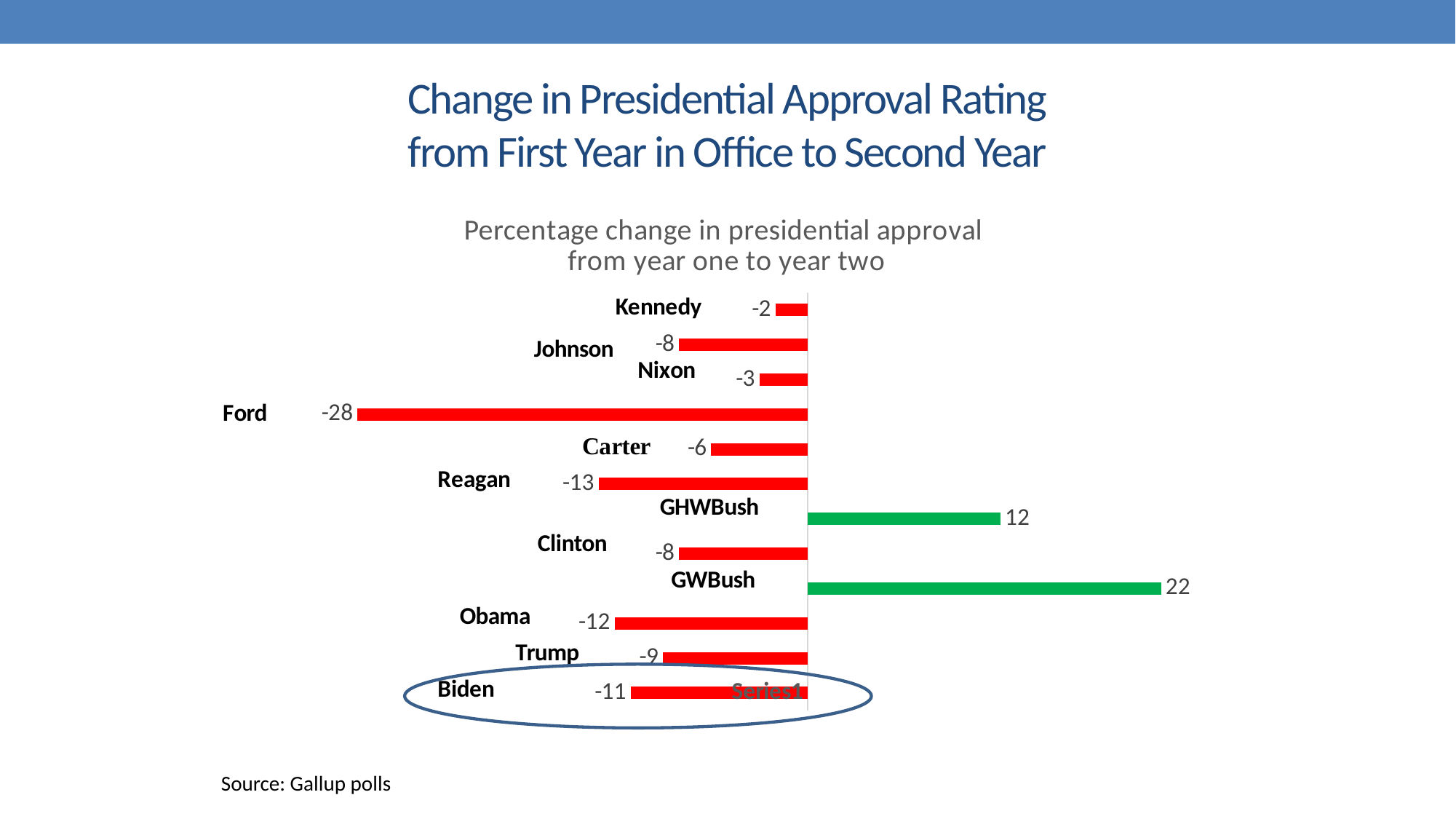

# Change in Presidential Approval Rating from First Year in Office to Second Year

### Chart: Percentage change in presidential approval
from year one to year two

| Category | Percentage change in presidential approval from year one to year two |
|---|---|
|  | -11.0 |
|  | -9.0 |
|  | -12.0 |
|  | 22.0 |
|  | -8.0 |
|  | 12.0 |
|  | -13.0 |
|  | -6.0 |
|  | -28.0 |
|  | -3.0 |
|  | -8.0 |
|  | -2.0 |
Source: Gallup polls